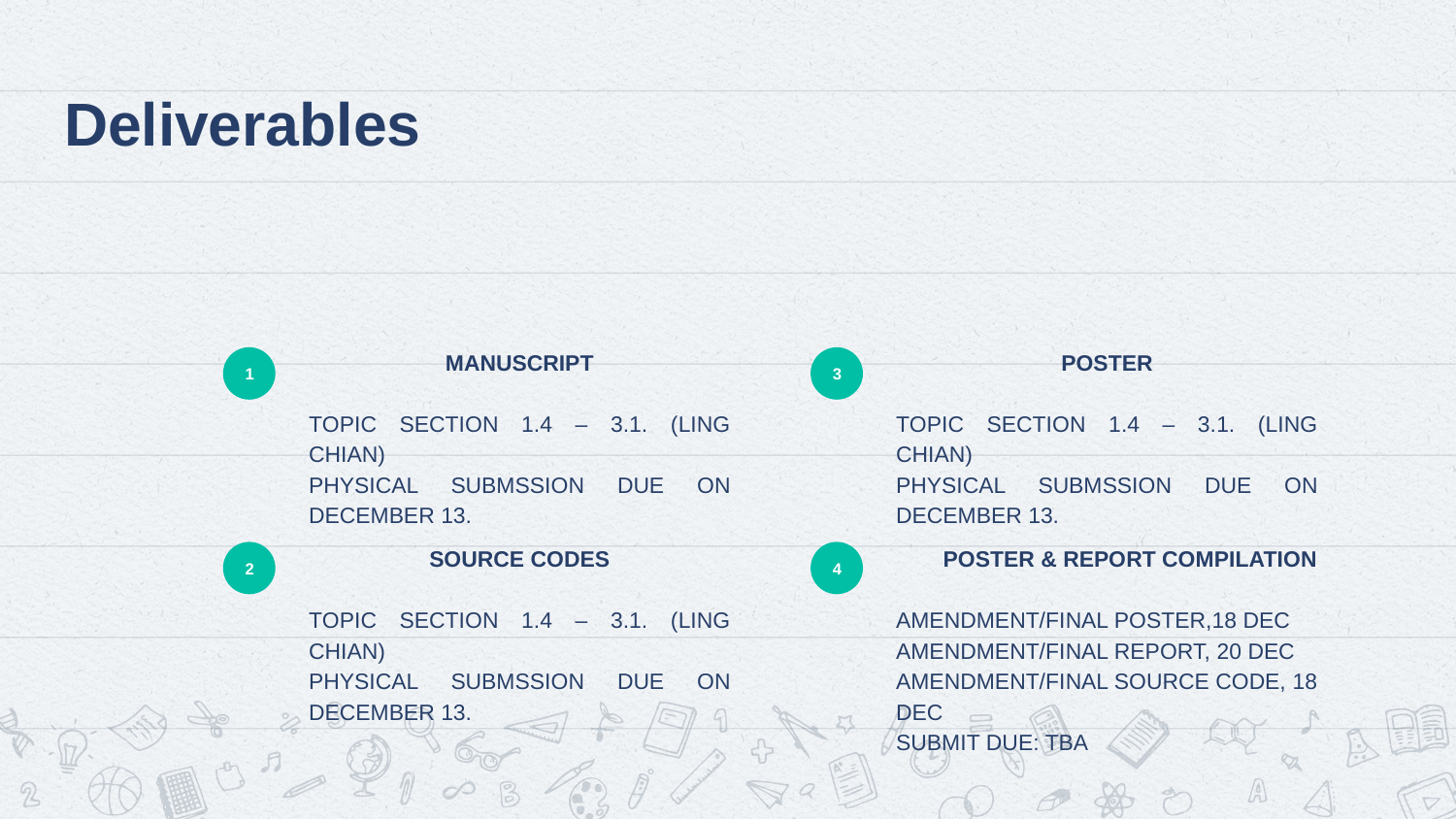

# Deliverables
MANUSCRIPT
TOPIC SECTION 1.4 – 3.1. (LING CHIAN)
PHYSICAL SUBMSSION DUE ON DECEMBER 13.
POSTER
TOPIC SECTION 1.4 – 3.1. (LING CHIAN)
PHYSICAL SUBMSSION DUE ON DECEMBER 13.
1
3
SOURCE CODES
TOPIC SECTION 1.4 – 3.1. (LING CHIAN)
PHYSICAL SUBMSSION DUE ON DECEMBER 13.
POSTER & REPORT COMPILATION
AMENDMENT/FINAL POSTER,18 DEC
AMENDMENT/FINAL REPORT, 20 DEC
AMENDMENT/FINAL SOURCE CODE, 18 DEC
SUBMIT DUE: TBA
2
4